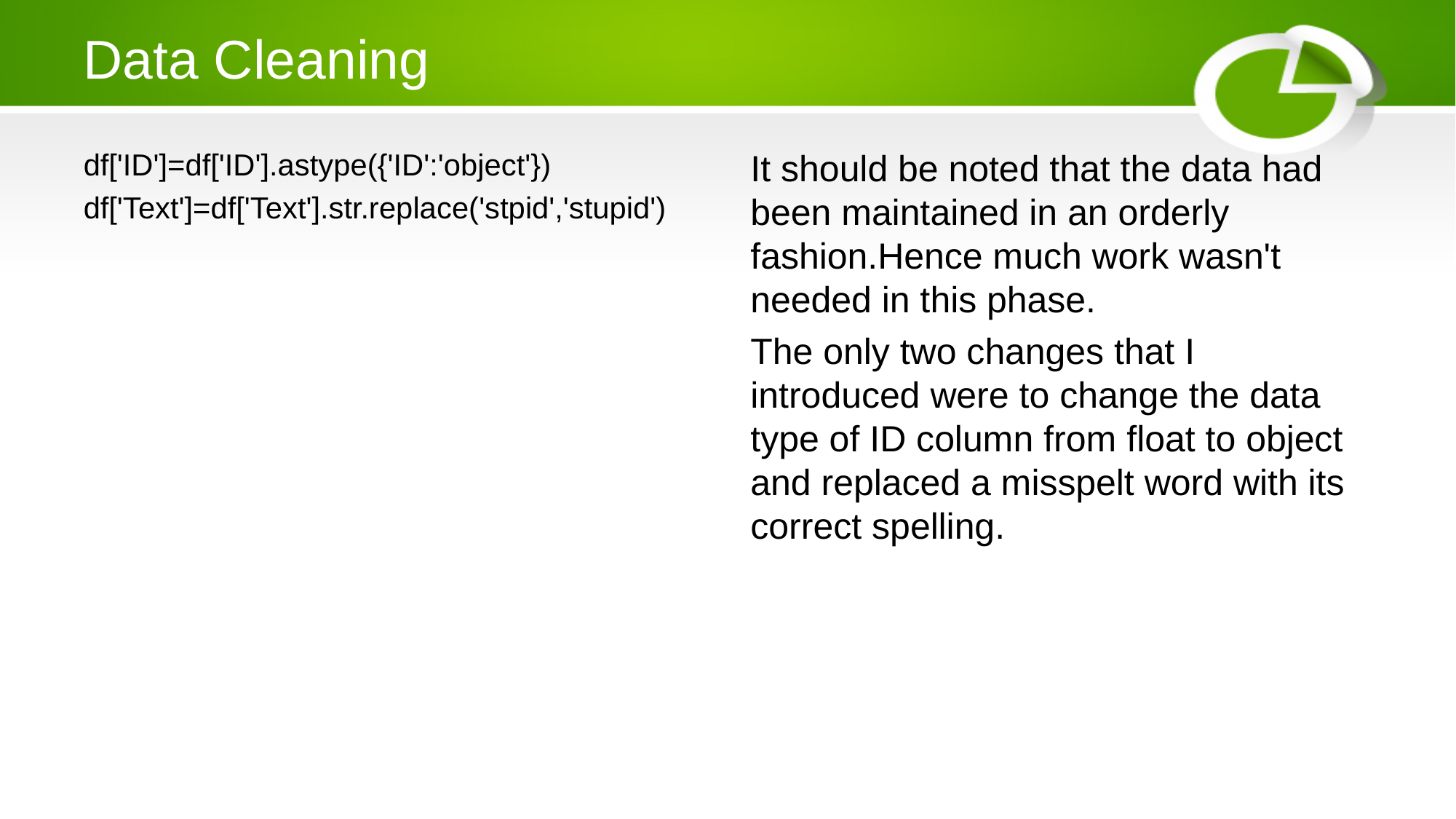

# Data Cleaning
df['ID']=df['ID'].astype({'ID':'object'})
df['Text']=df['Text'].str.replace('stpid','stupid')

It should be noted that the data had been maintained in an orderly fashion.Hence much work wasn't needed in this phase.
The only two changes that I introduced were to change the data type of ID column from float to object and replaced a misspelt word with its correct spelling.